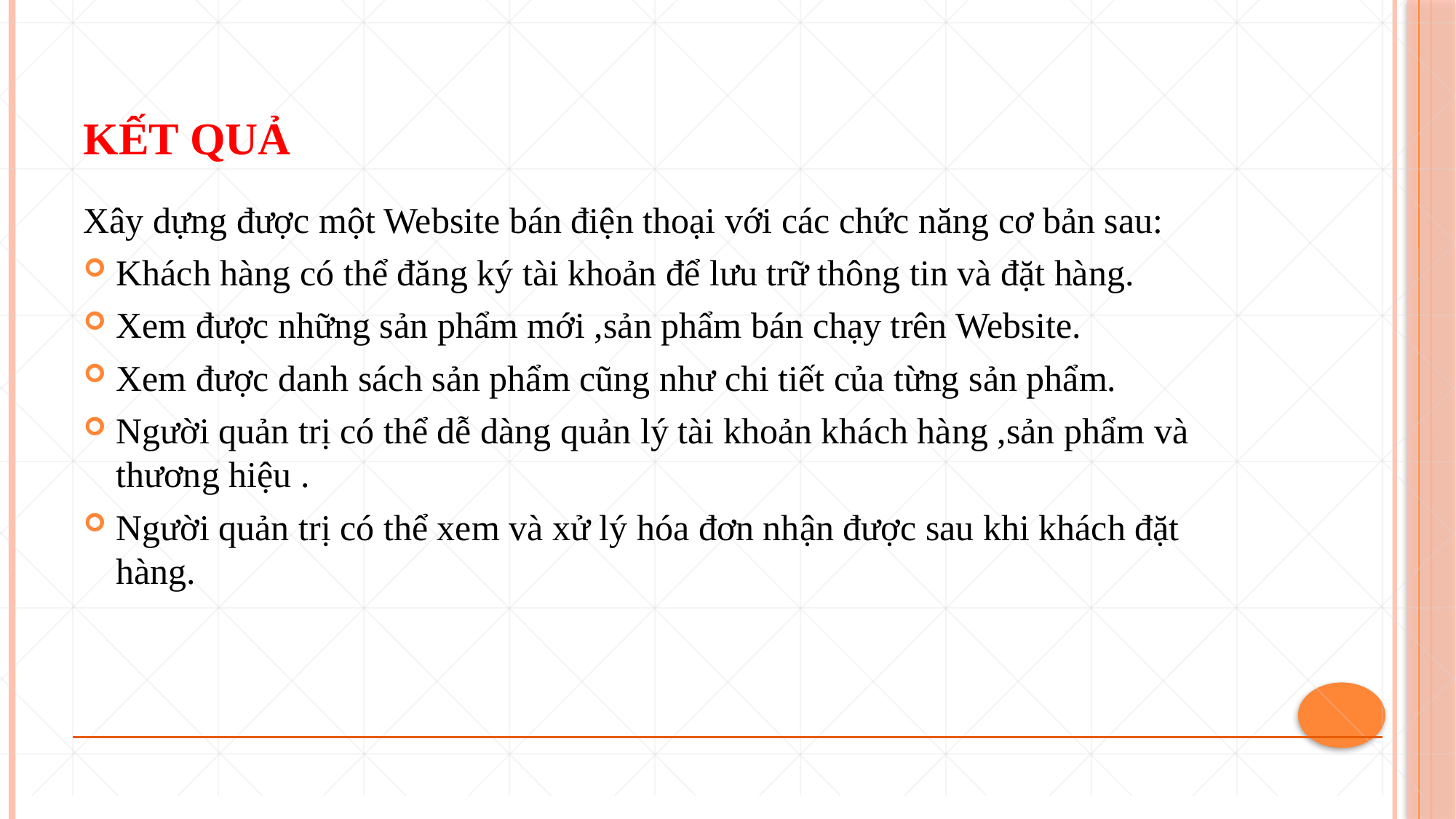

# KẾT QuẢ
Xây dựng được một Website bán điện thoại với các chức năng cơ bản sau:
Khách hàng có thể đăng ký tài khoản để lưu trữ thông tin và đặt hàng.
Xem được những sản phẩm mới ,sản phẩm bán chạy trên Website.
Xem được danh sách sản phẩm cũng như chi tiết của từng sản phẩm.
Người quản trị có thể dễ dàng quản lý tài khoản khách hàng ,sản phẩm và thương hiệu .
Người quản trị có thể xem và xử lý hóa đơn nhận được sau khi khách đặt hàng.